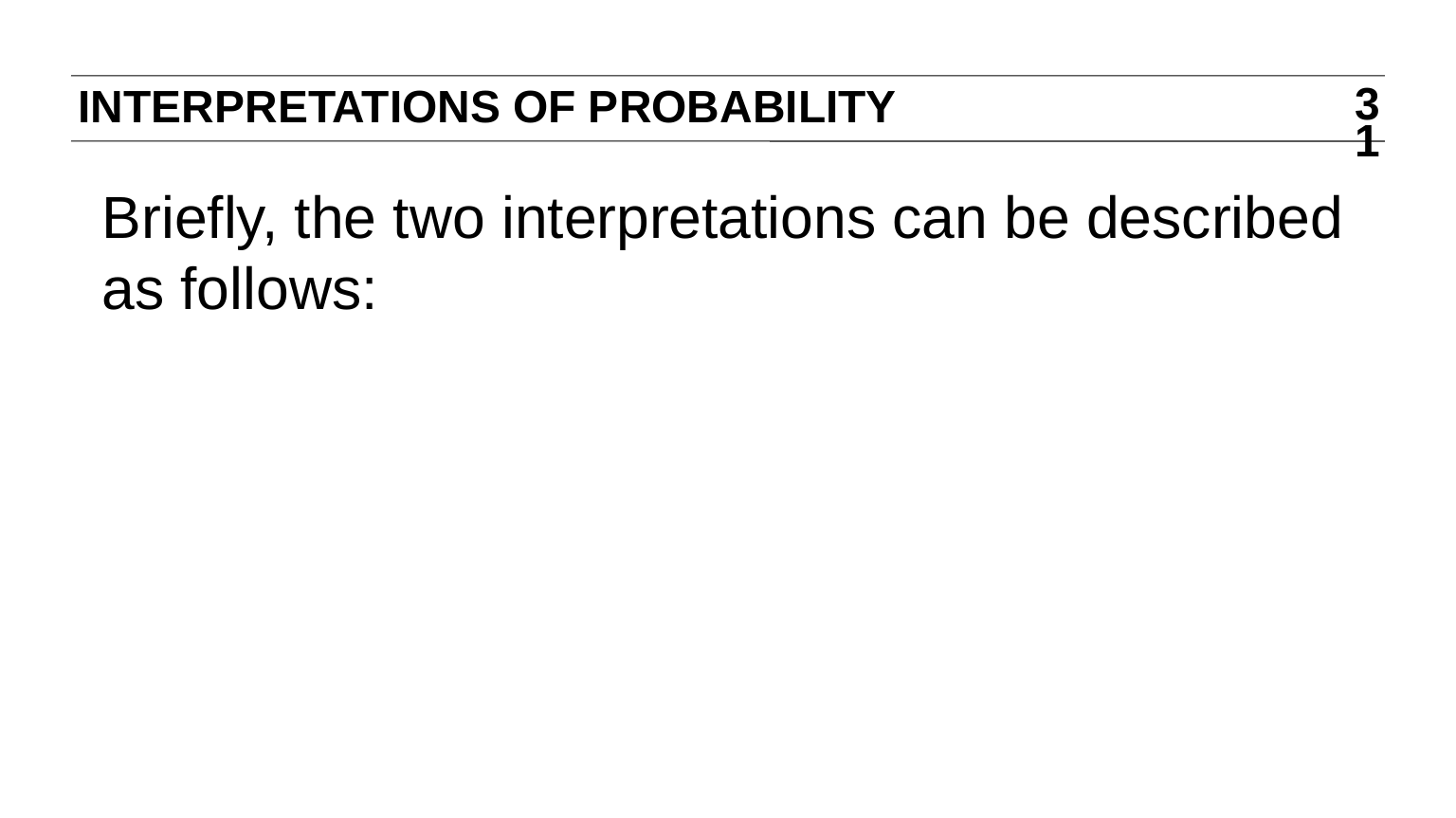

Interpretations of probability
31
Briefly, the two interpretations can be described as follows: